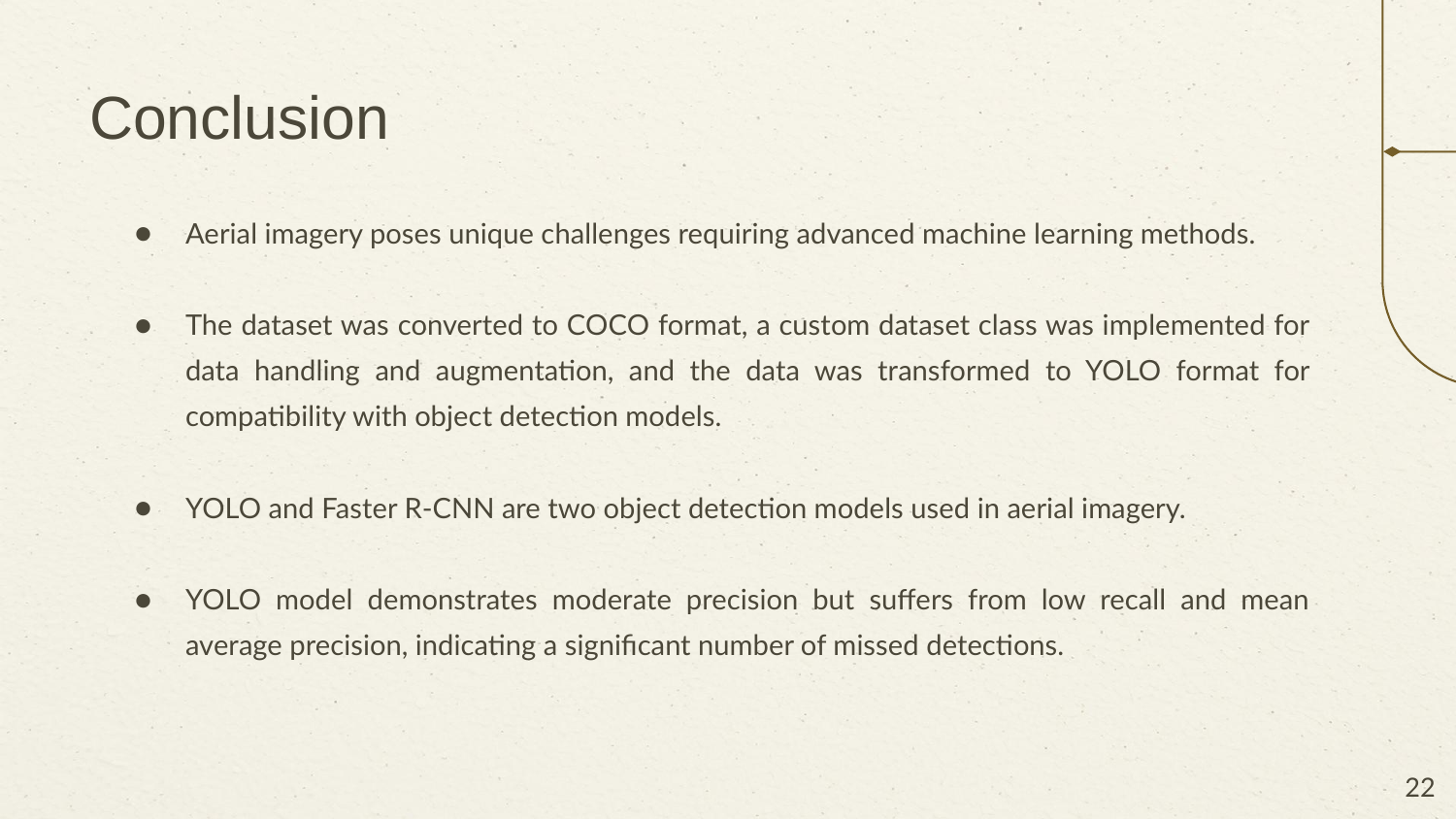

# Conclusion

Aerial imagery poses unique challenges requiring advanced machine learning methods.

The dataset was converted to COCO format, a custom dataset class was implemented for data handling and augmentation, and the data was transformed to YOLO format for compatibility with object detection models.

YOLO and Faster R-CNN are two object detection models used in aerial imagery.

YOLO model demonstrates moderate precision but suffers from low recall and mean average precision, indicating a significant number of missed detections.

22